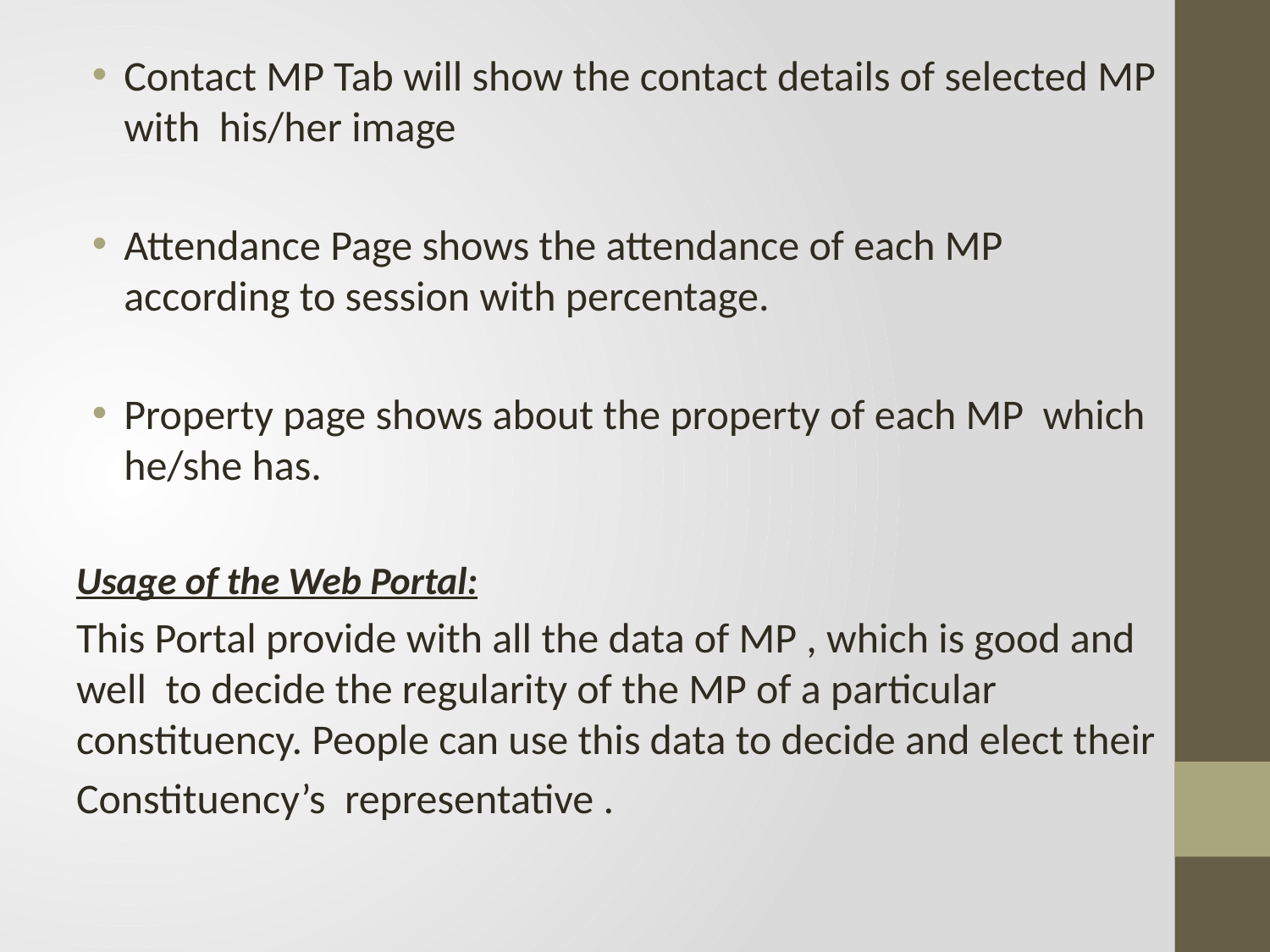

#
Contact MP Tab will show the contact details of selected MP with  his/her image

Attendance Page shows the attendance of each MP according to session with percentage.

Property page shows about the property of each MP  which he/she has.

Usage of the Web Portal:
This Portal provide with all the data of MP , which is good and well  to decide the regularity of the MP of a particular constituency. People can use this data to decide and elect their
Constituency’s  representative .